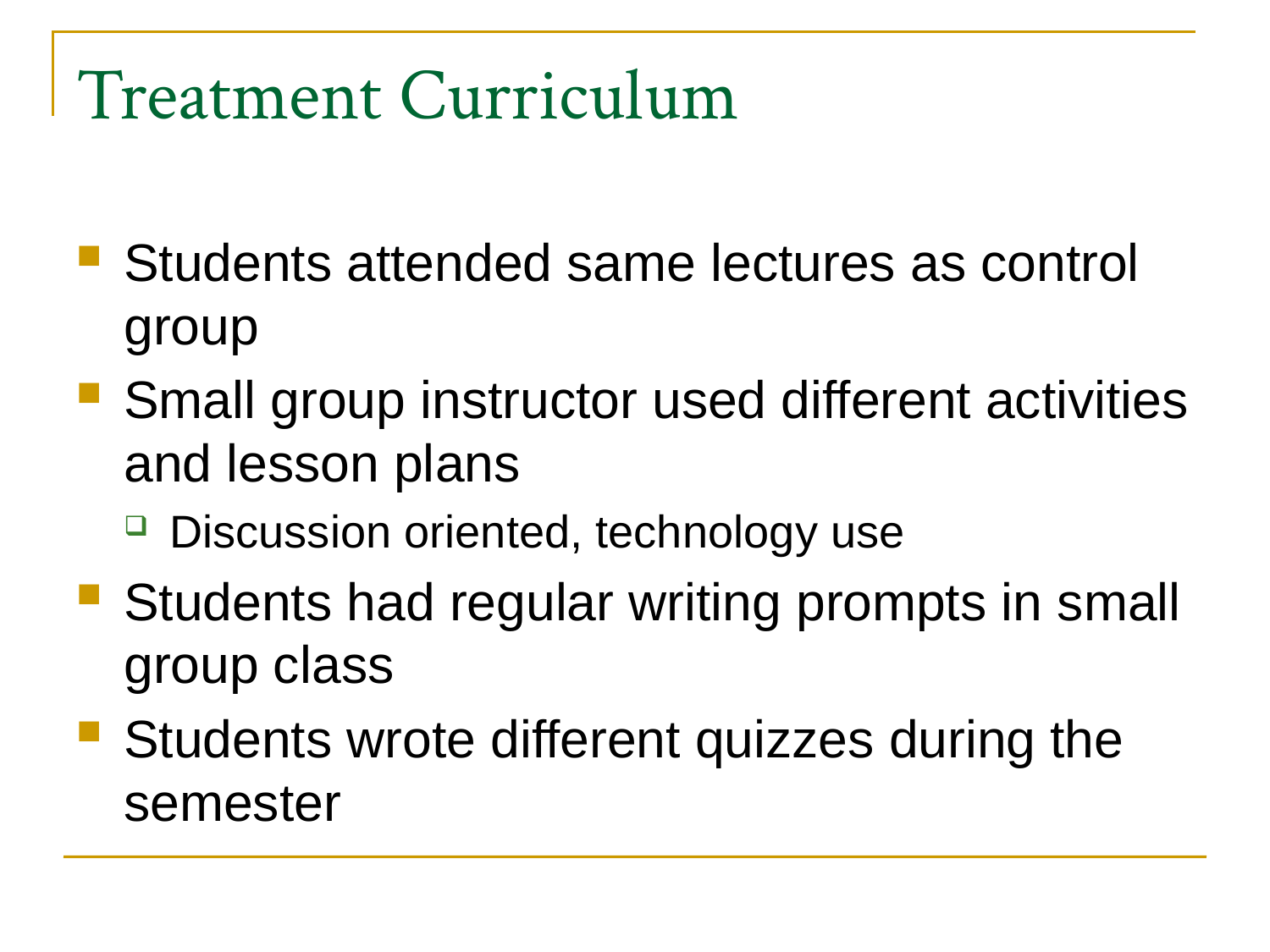

# Treatment Curriculum
Students attended same lectures as control group
Small group instructor used different activities and lesson plans
Discussion oriented, technology use
Students had regular writing prompts in small group class
Students wrote different quizzes during the semester